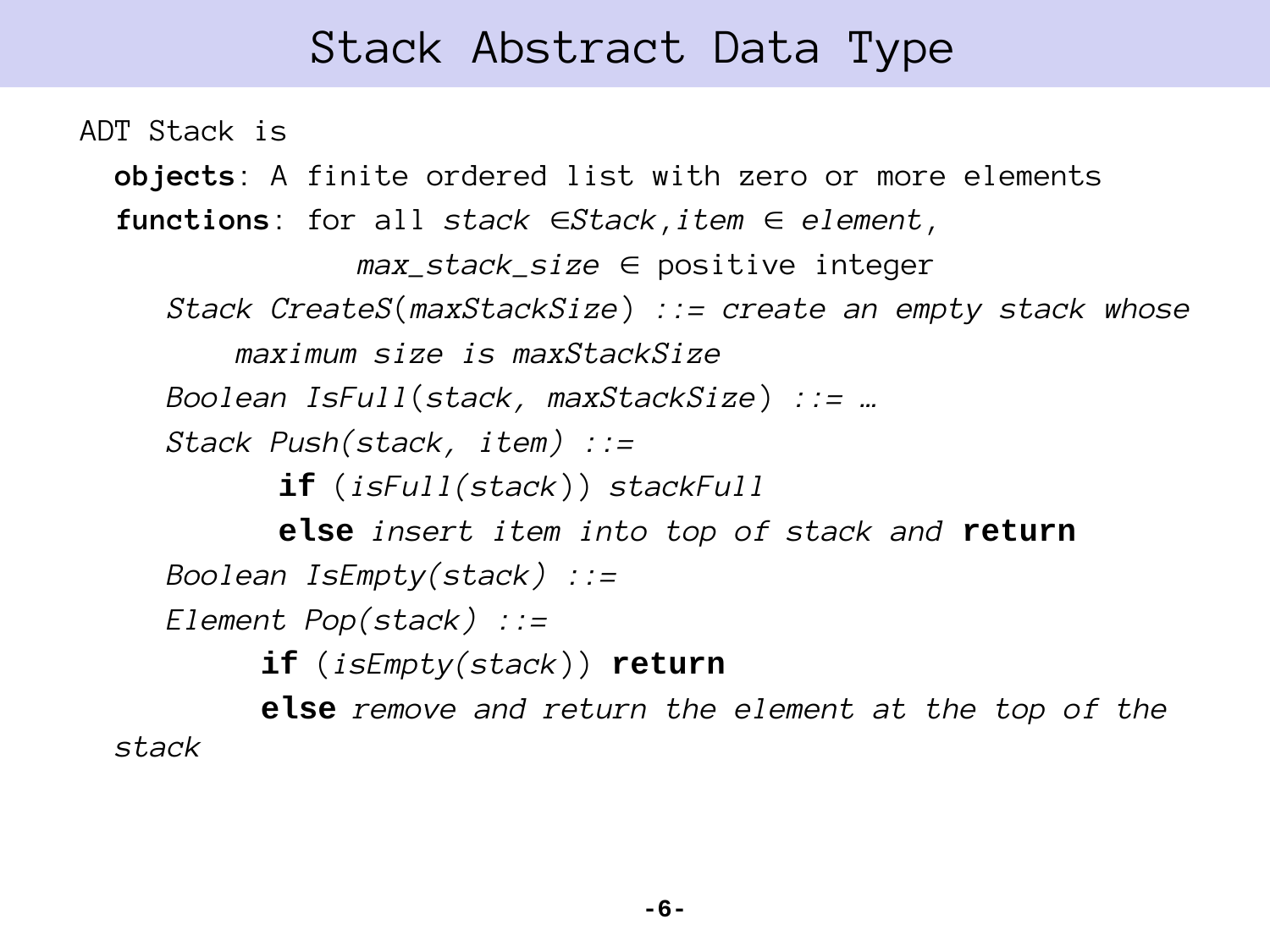

# Stack Abstract Data Type
 ADT Stack is
   objects: A finite ordered list with zero or more elements
   functions: for all stack ∈Stack,item ∈ element,
                 max_stack_size ∈ positive integer
	   Stack CreateS(maxStackSize) ::= create an empty stack whose
          maximum size is maxStackSize
      Boolean IsFull(stack, maxStackSize) ::= …
      Stack Push(stack, item) ::=
		  if (isFull(stack)) stackFull
		  else insert item into top of stack and return
      Boolean IsEmpty(stack) ::=
      Element Pop(stack) ::=
		 if (isEmpty(stack)) return
 		 else remove and return the element at the top of the stack
-6-